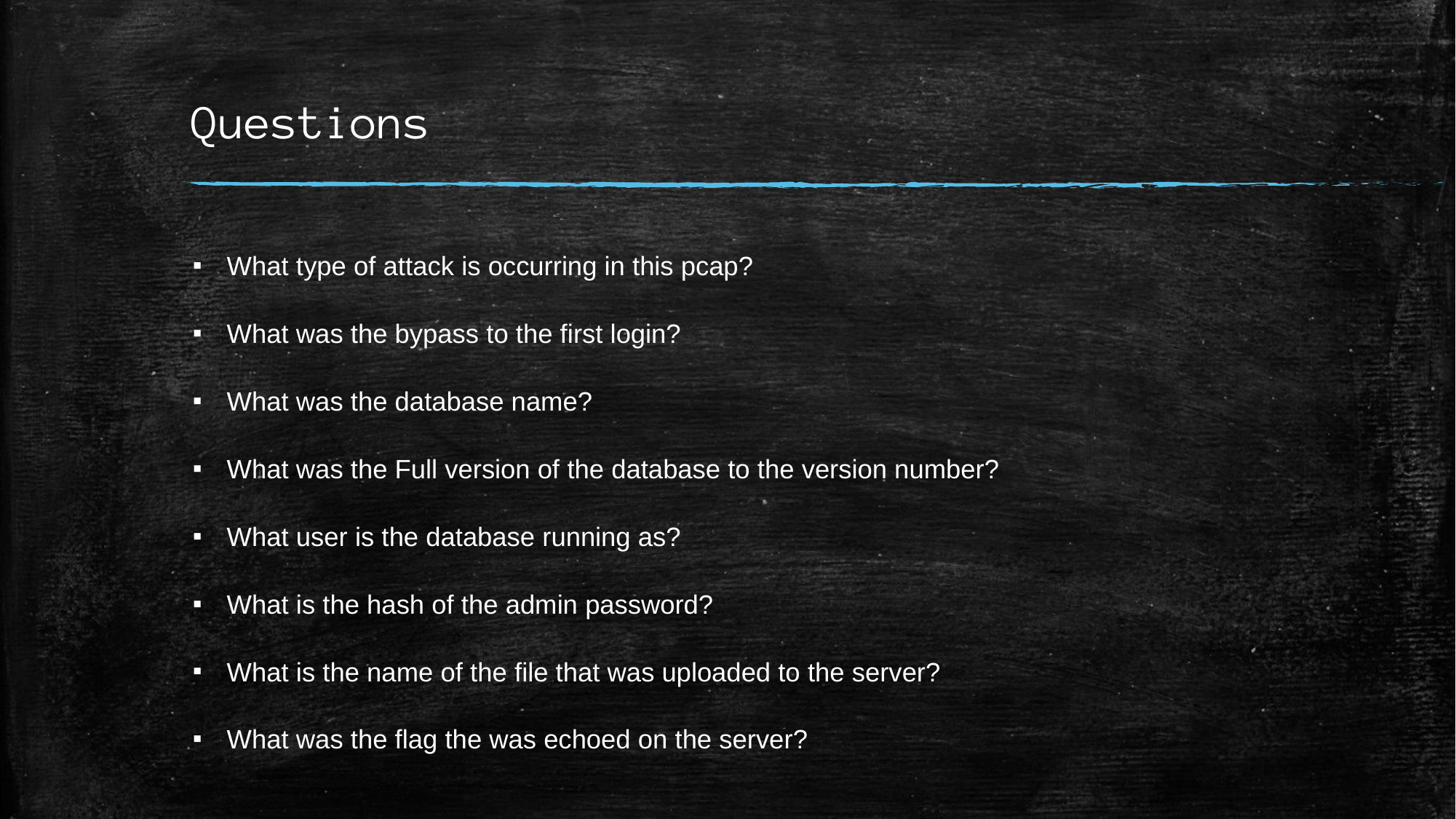

# Questions
What type of attack is occurring in this pcap?
What was the bypass to the first login?
What was the database name?
What was the Full version of the database to the version number?
What user is the database running as?
What is the hash of the admin password?
What is the name of the file that was uploaded to the server?
What was the flag the was echoed on the server?